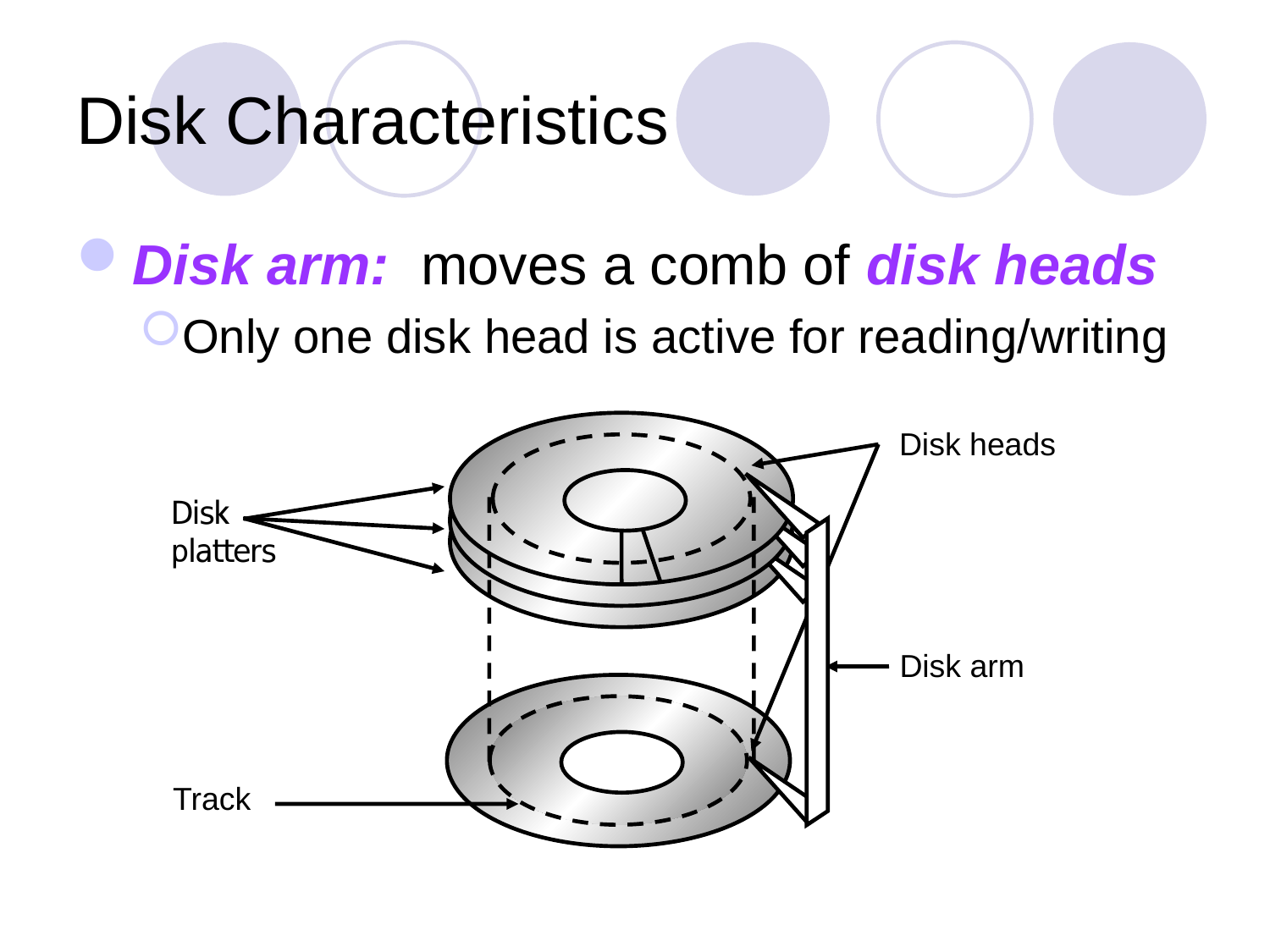

# Disk Characteristics
Disk arm:  moves a comb of disk heads
Only one disk head is active for reading/writing

Disk heads

Disk arm

Disk platters

Track